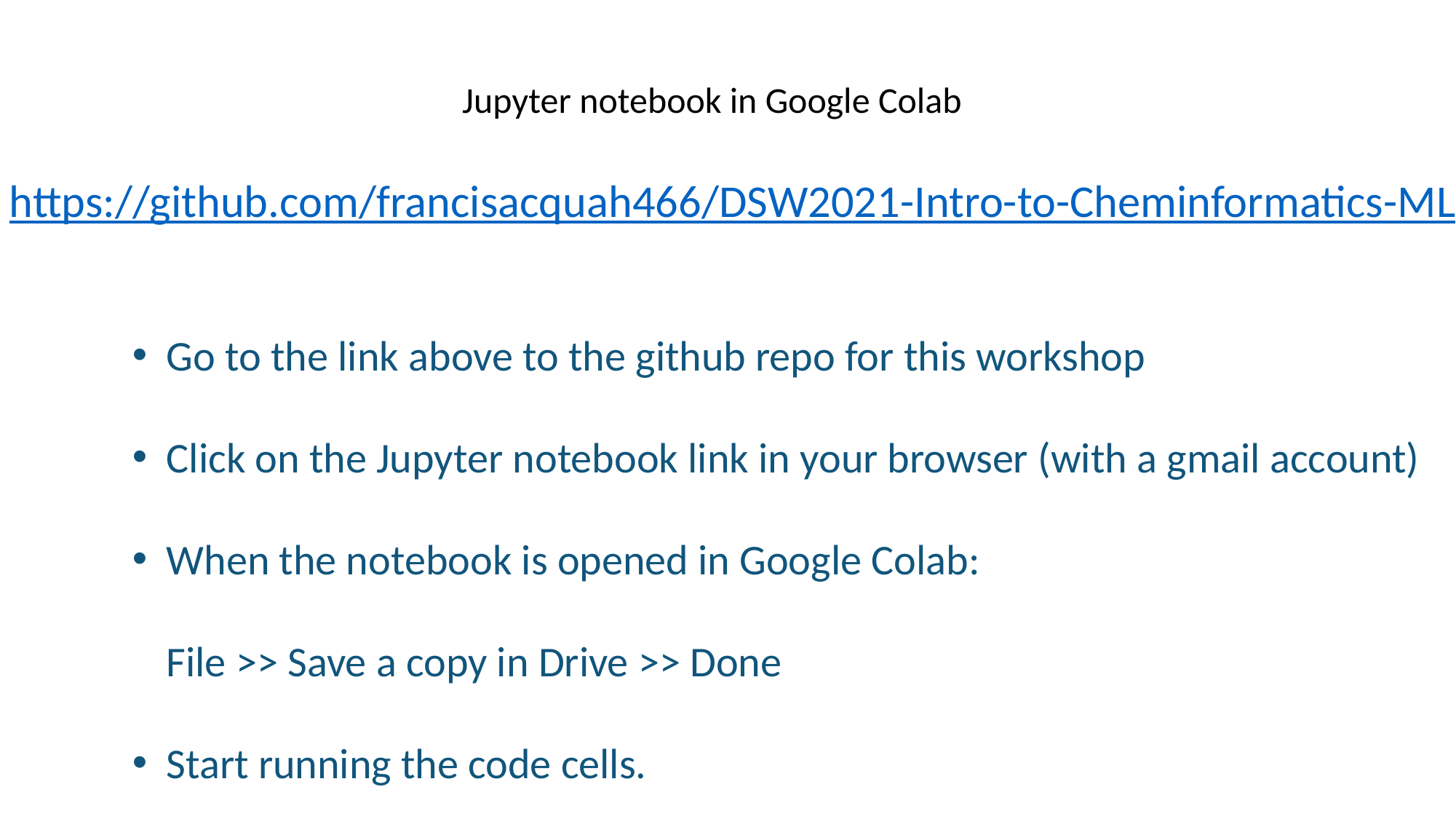

Jupyter notebook in Google Colab
https://github.com/francisacquah466/DSW2021-Intro-to-Cheminformatics-ML
Go to the link above to the github repo for this workshop
Click on the Jupyter notebook link in your browser (with a gmail account)
When the notebook is opened in Google Colab:
File >> Save a copy in Drive >> Done
Start running the code cells.